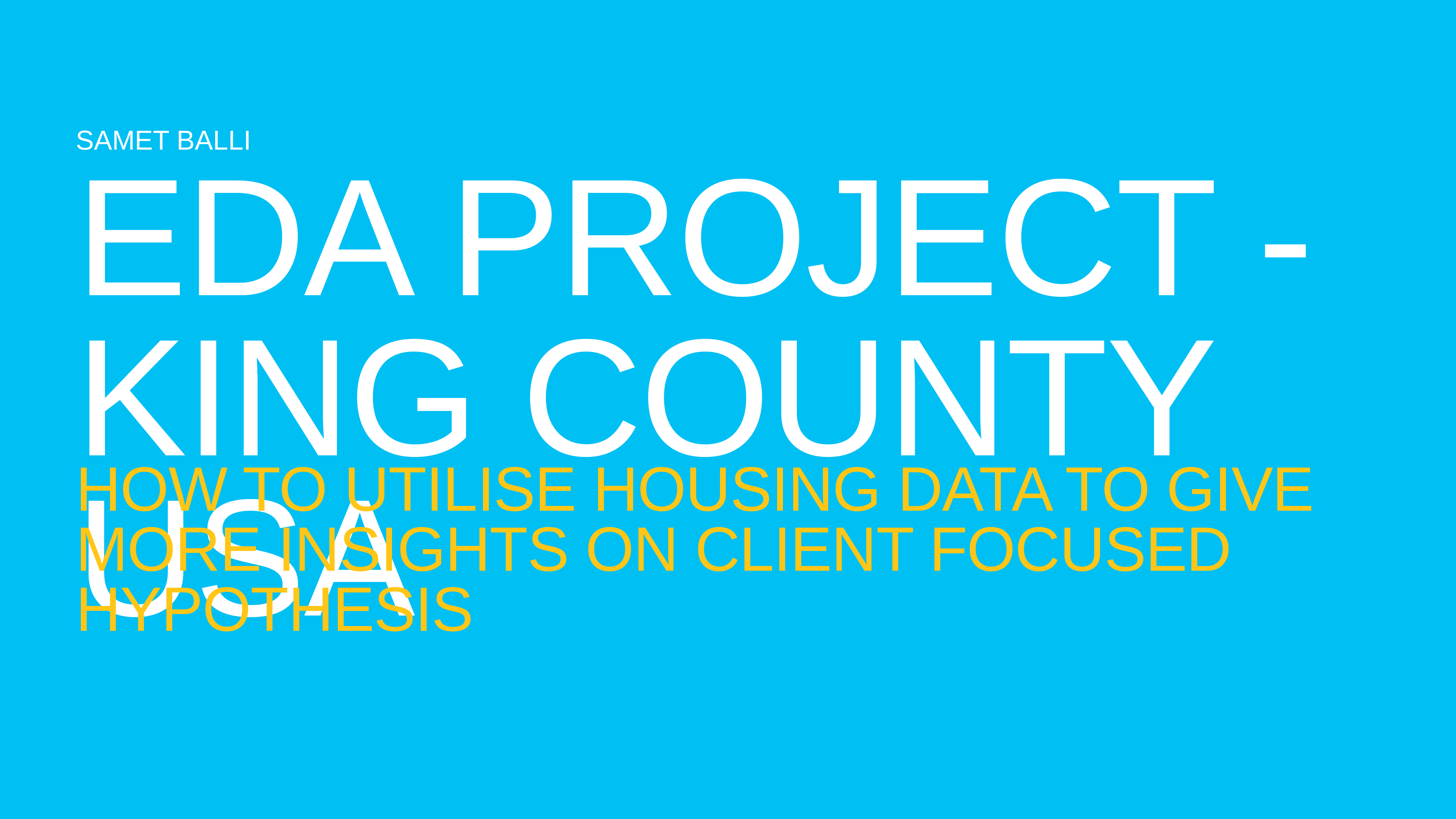

Samet Balli
# EDA Project - King County USA
How to utilise housing data to give more insights on client focused hypothesis